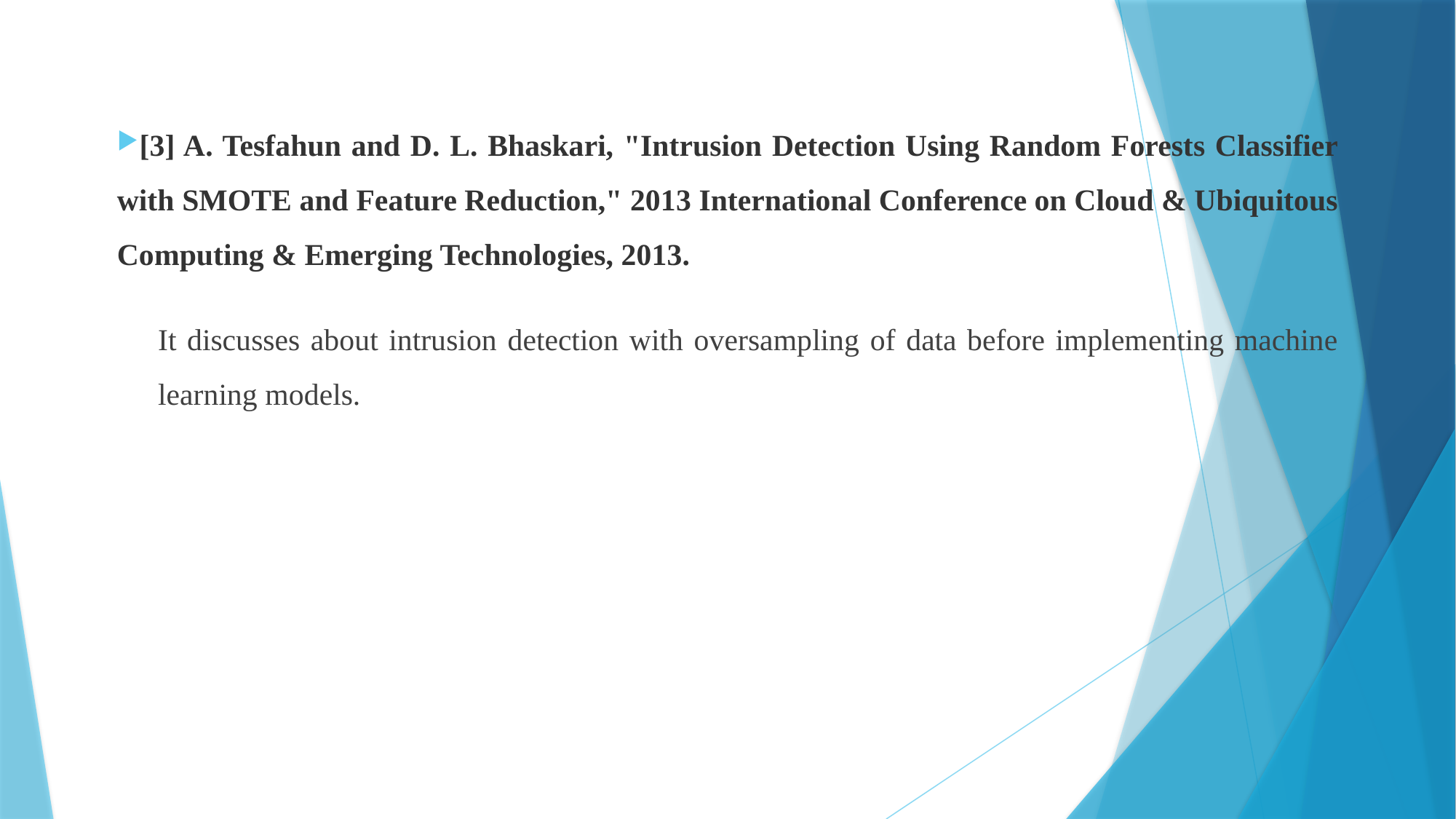

[3] A. Tesfahun and D. L. Bhaskari, "Intrusion Detection Using Random Forests Classifier with SMOTE and Feature Reduction," 2013 International Conference on Cloud & Ubiquitous Computing & Emerging Technologies, 2013.
	It discusses about intrusion detection with oversampling of data before implementing machine learning models.